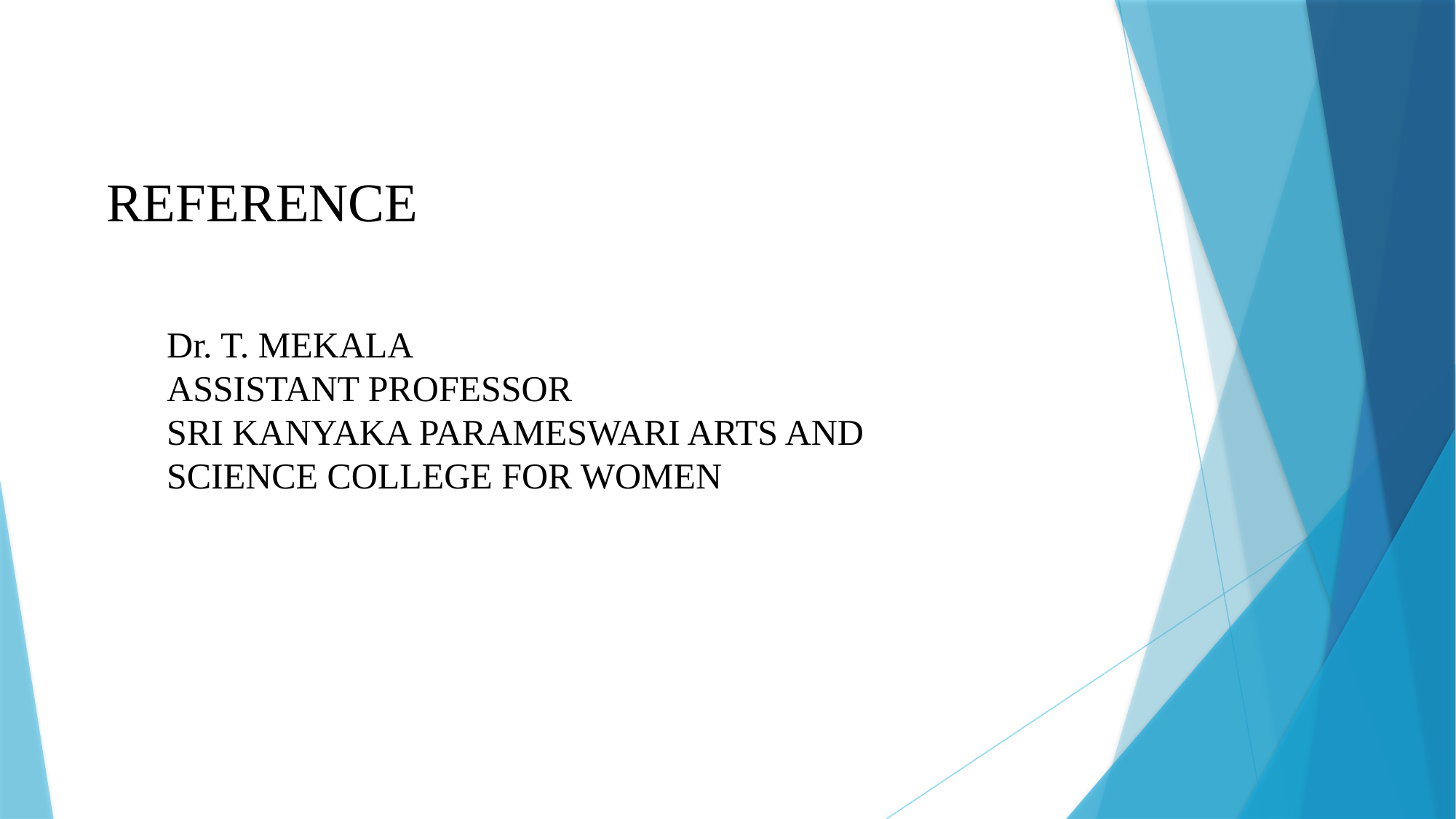

REFERENCE
Dr. T. MEKALA
ASSISTANT PROFESSOR
SRI KANYAKA PARAMESWARI ARTS AND SCIENCE COLLEGE FOR WOMEN